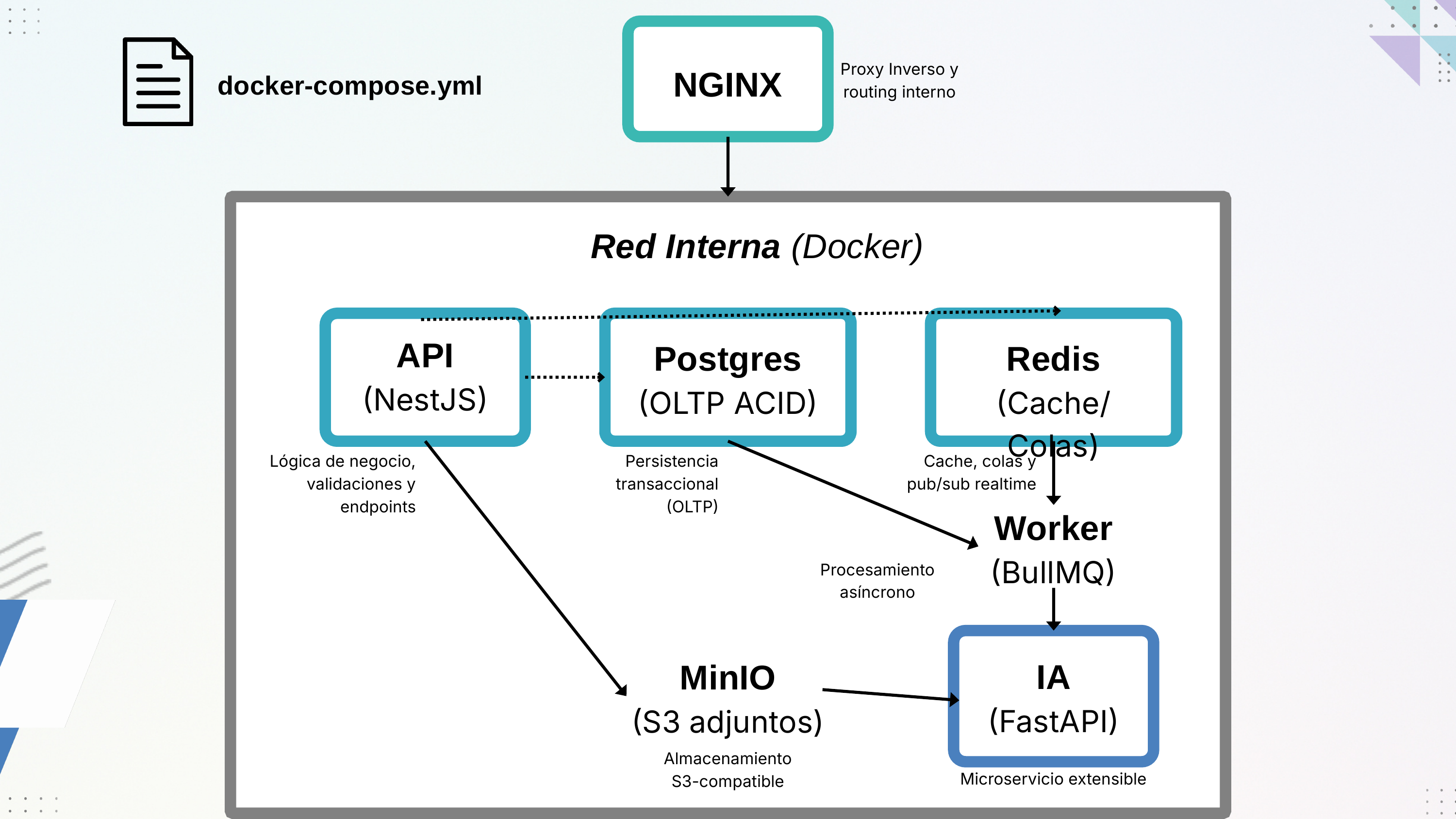

NGINX
Proxy Inverso y routing interno
docker-compose.yml

Red Interna (Docker)

API
(NestJS)
Postgres
(OLTP ACID)
Redis
(Cache/Colas)

Lógica de negocio, validaciones y endpoints
Persistencia transaccional (OLTP)
Cache, colas y pub/sub realtime
Worker
(BullMQ)

Procesamiento asíncrono

IA
(FastAPI)
MinIO
(S3 adjuntos)

Almacenamiento S3-compatible
Microservicio extensible